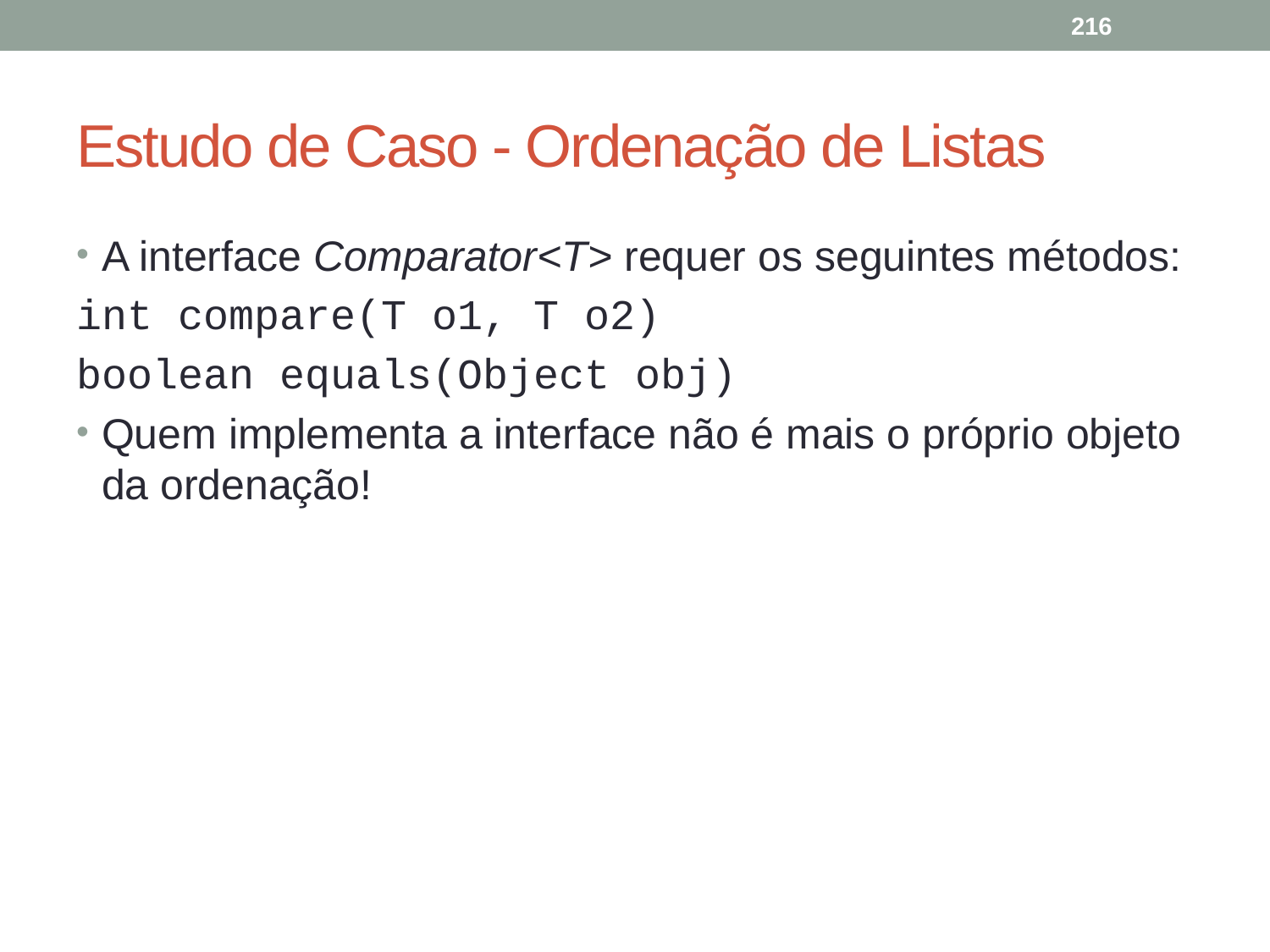

216
# Estudo de Caso - Ordenação de Listas
A interface Comparator<T> requer os seguintes métodos:
int compare(T o1, T o2)
boolean equals(Object obj)
Quem implementa a interface não é mais o próprio objeto da ordenação!